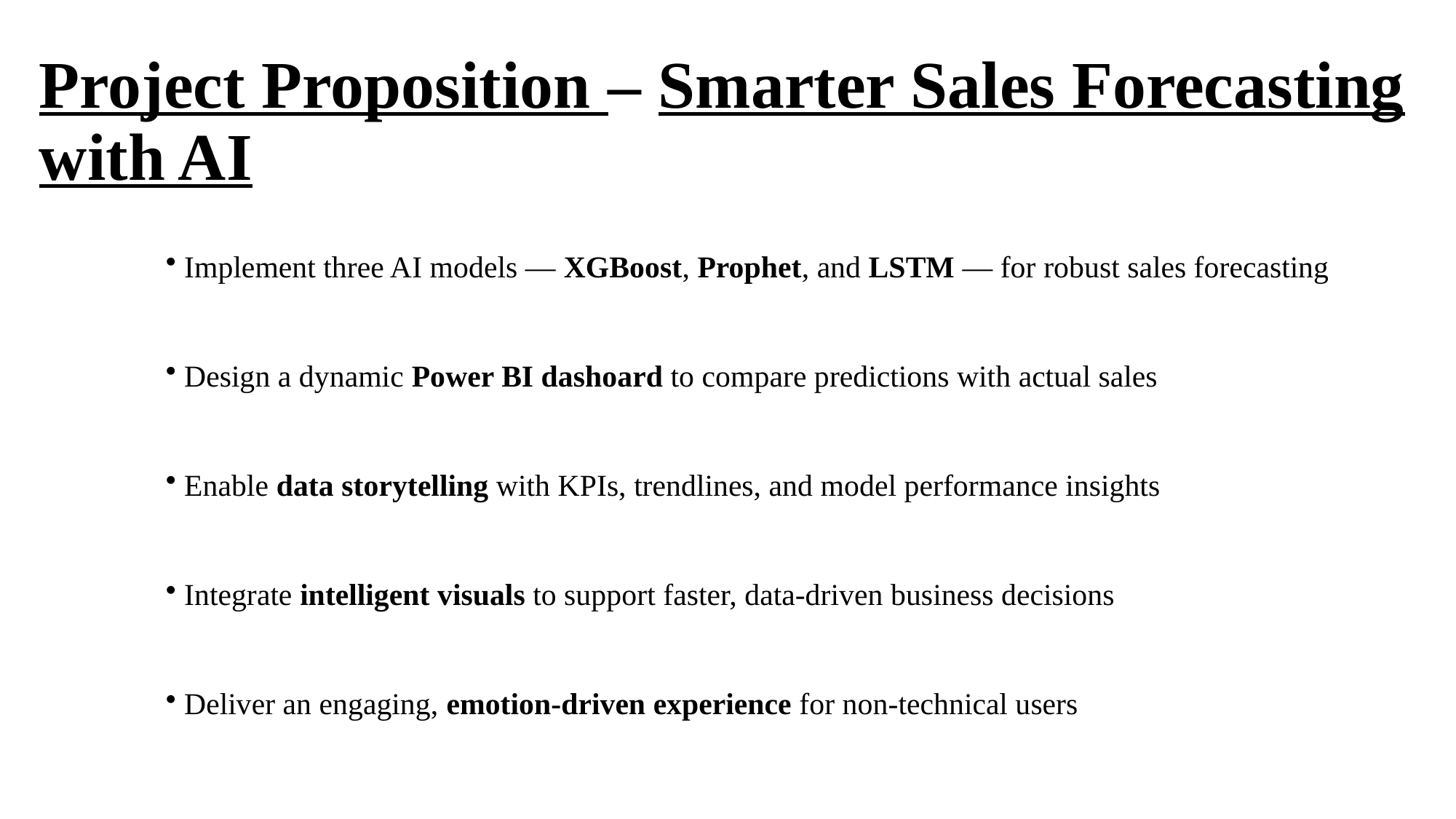

# Project Proposition – Smarter Sales Forecasting with AI
 Implement three AI models — XGBoost, Prophet, and LSTM — for robust sales forecasting
 Design a dynamic Power BI dashoard to compare predictions with actual sales
 Enable data storytelling with KPIs, trendlines, and model performance insights
 Integrate intelligent visuals to support faster, data-driven business decisions
 Deliver an engaging, emotion-driven experience for non-technical users